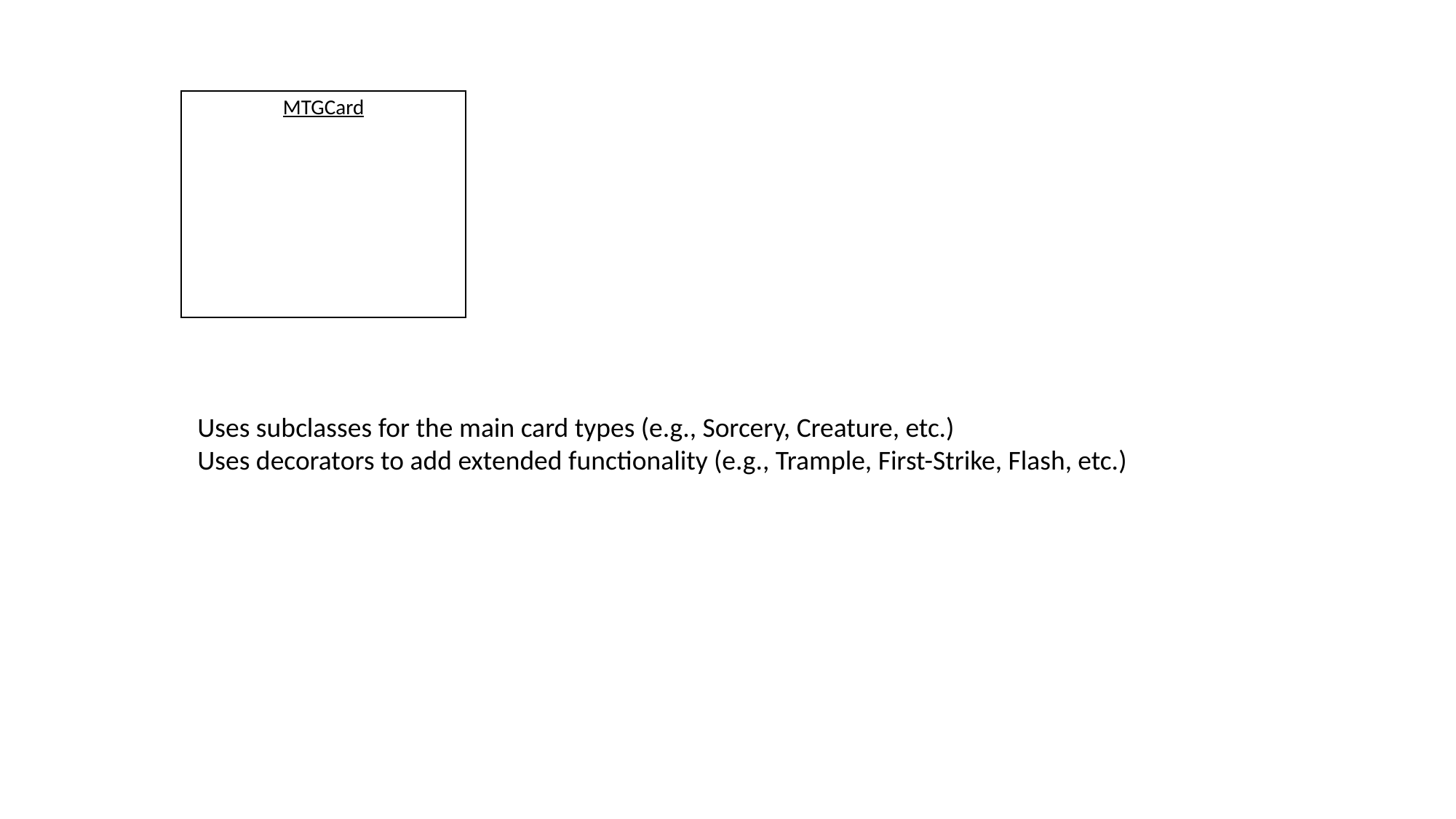

MTGCard

Uses subclasses for the main card types (e.g., Sorcery, Creature, etc.)
Uses decorators to add extended functionality (e.g., Trample, First-Strike, Flash, etc.)